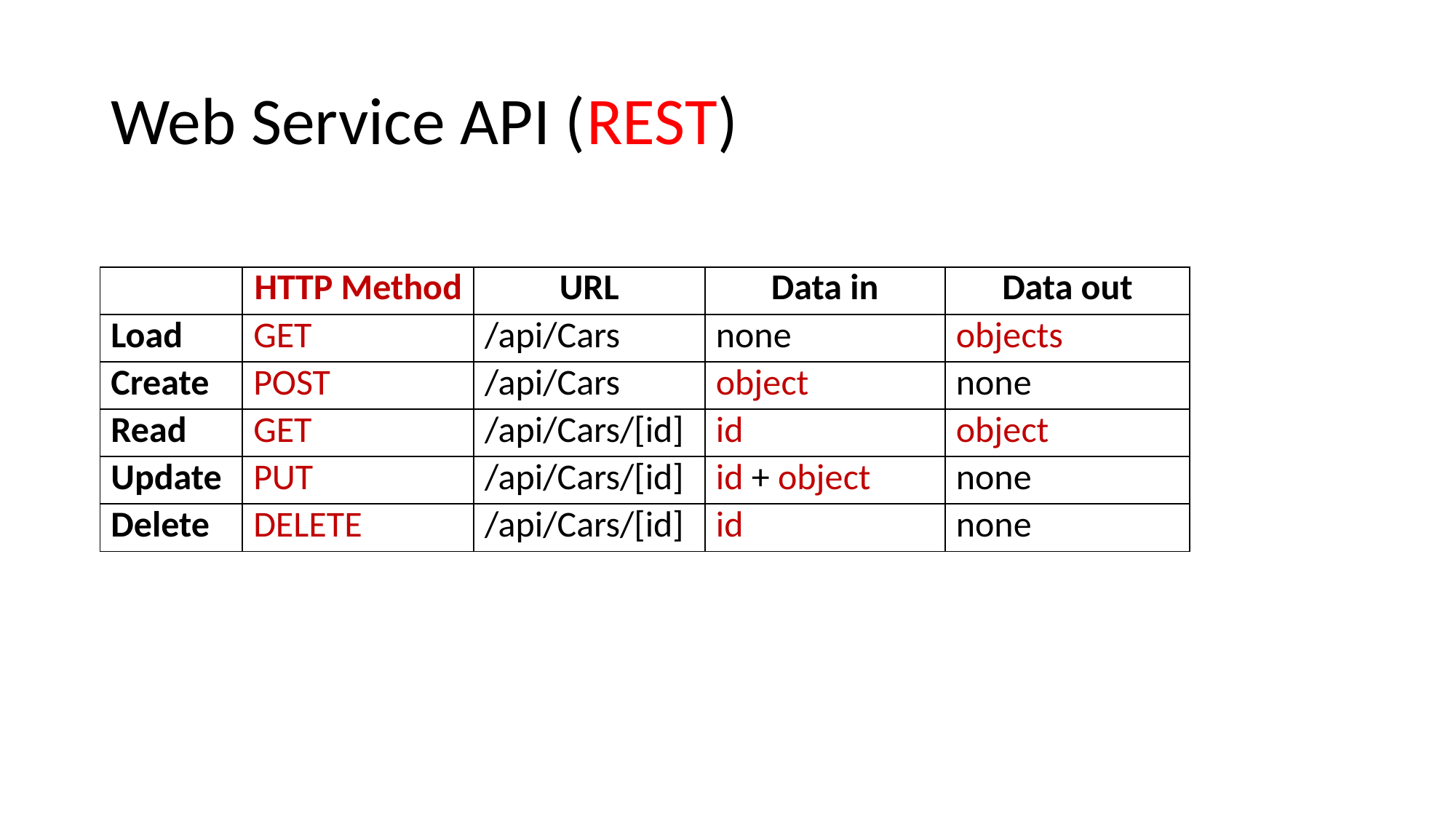

# Web Service API (REST)
|  | HTTP Method | URL | Data in | Data out |
| --- | --- | --- | --- | --- |
| Load | GET | /api/Cars | none | objects |
| Create | POST | /api/Cars | object | none |
| Read | GET | /api/Cars/[id] | id | object |
| Update | PUT | /api/Cars/[id] | id + object | none |
| Delete | DELETE | /api/Cars/[id] | id | none |